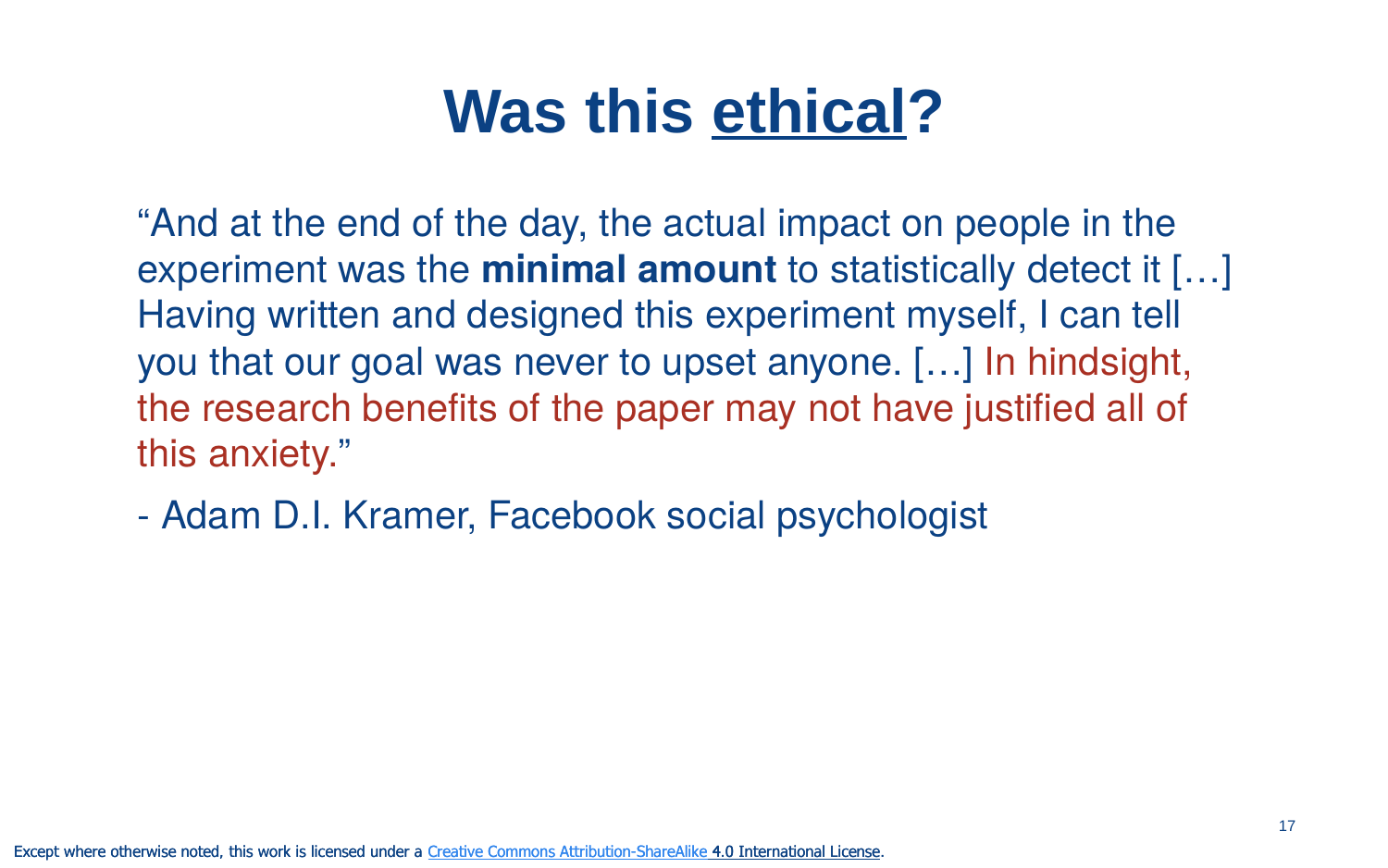

# Was this ethical?
“And at the end of the day, the actual impact on people in the experiment was the minimal amount to statistically detect it […] Having written and designed this experiment myself, I can tell you that our goal was never to upset anyone. […] In hindsight, the research benefits of the paper may not have justified all of this anxiety.”
- Adam D.I. Kramer, Facebook social psychologist

17